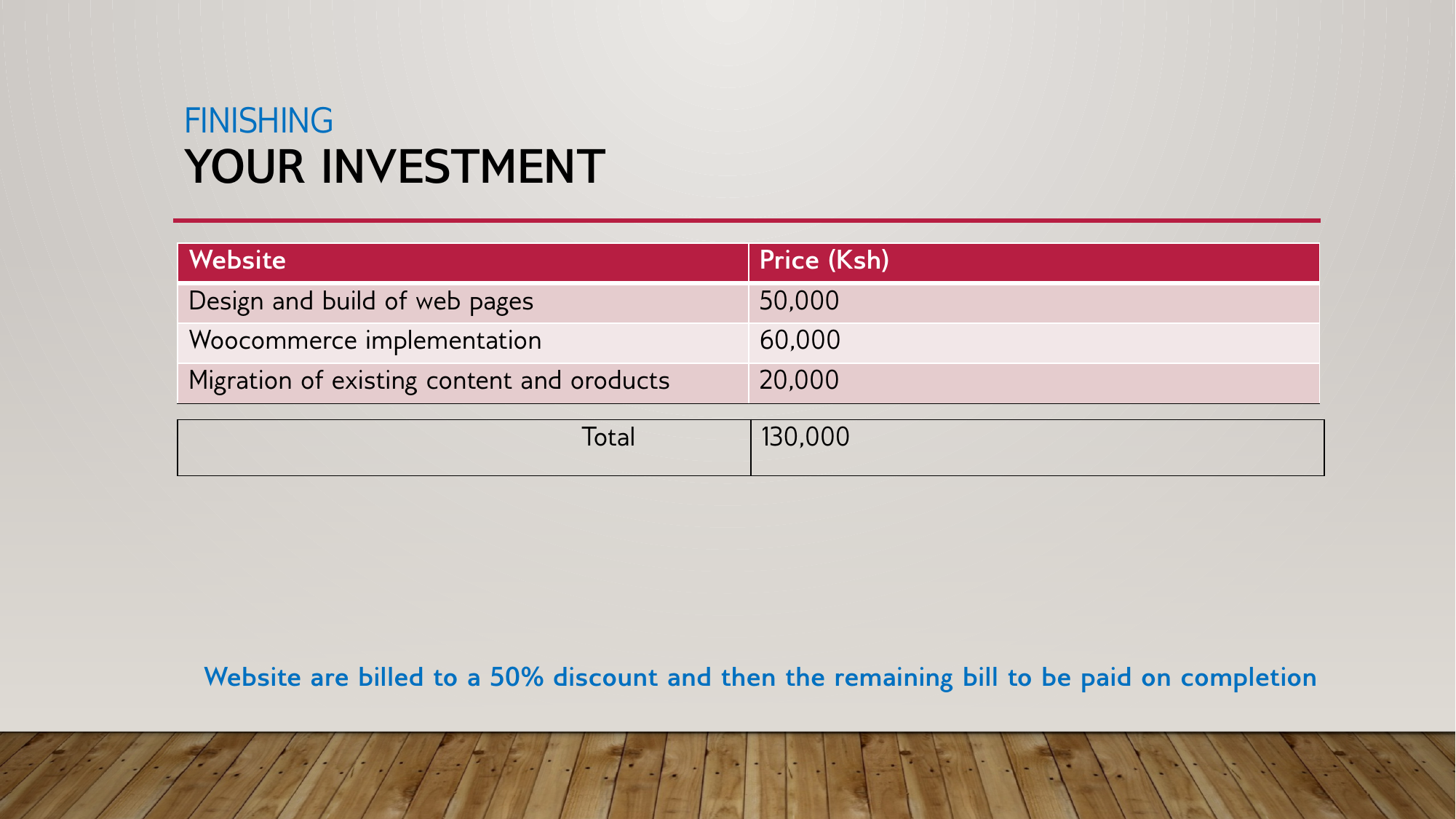

# Finishing your investment
| Website | Price (Ksh) |
| --- | --- |
| Design and build of web pages | 50,000 |
| Woocommerce implementation | 60,000 |
| Migration of existing content and oroducts | 20,000 |
| Total | 130,000 |
| --- | --- |
Website are billed to a 50% discount and then the remaining bill to be paid on completion